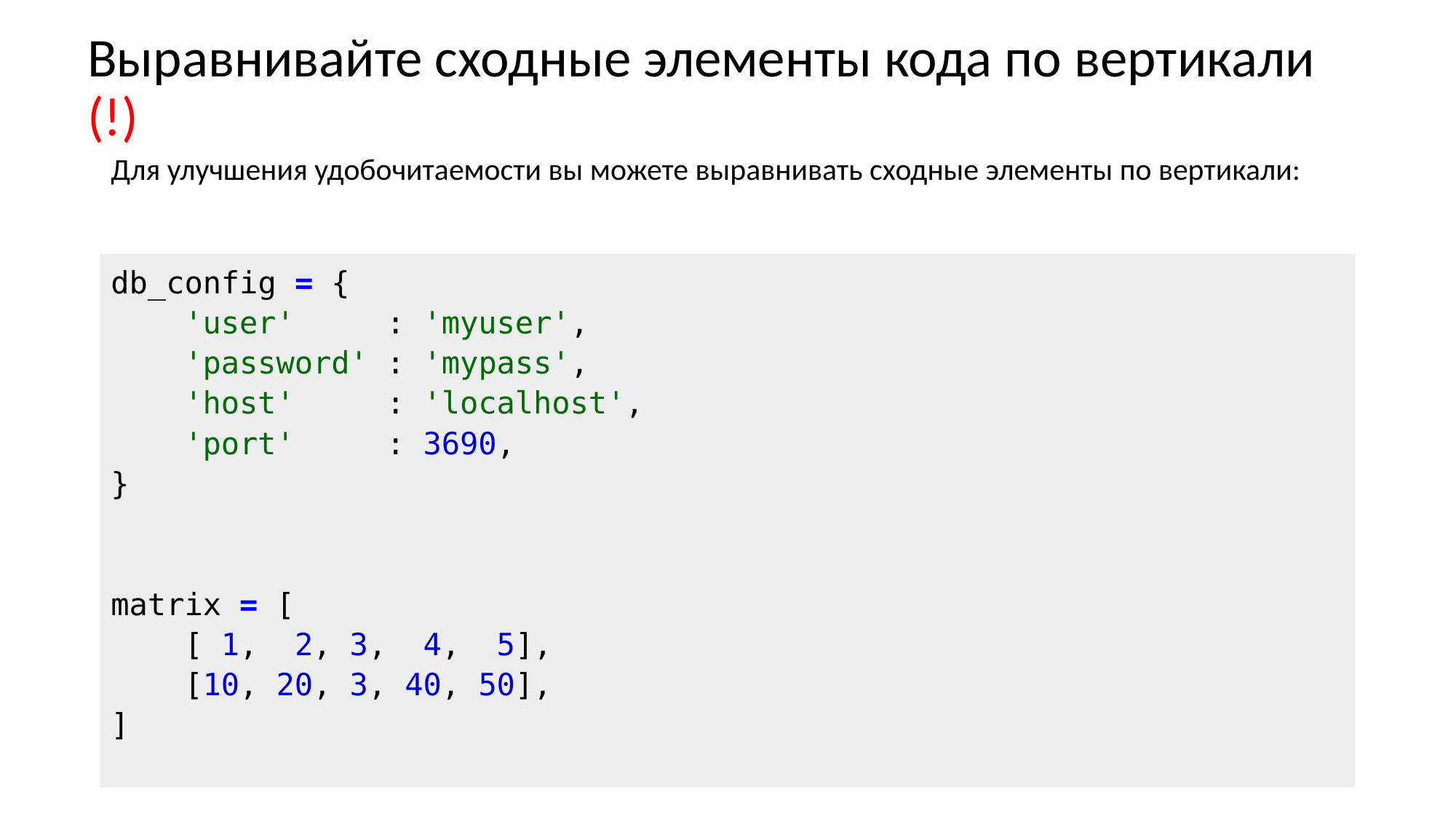

# Выравнивайте сходные элементы кода по вертикали (!)
Для улучшения удобочитаемости вы можете выравнивать сходные элементы по вертикали:
db_config = {
    'user'     : 'myuser',
    'password' : 'mypass',
    'host'     : 'localhost',
    'port'     : 3690,
}
matrix = [
    [ 1,  2, 3,  4,  5],
    [10, 20, 3, 40, 50],
]